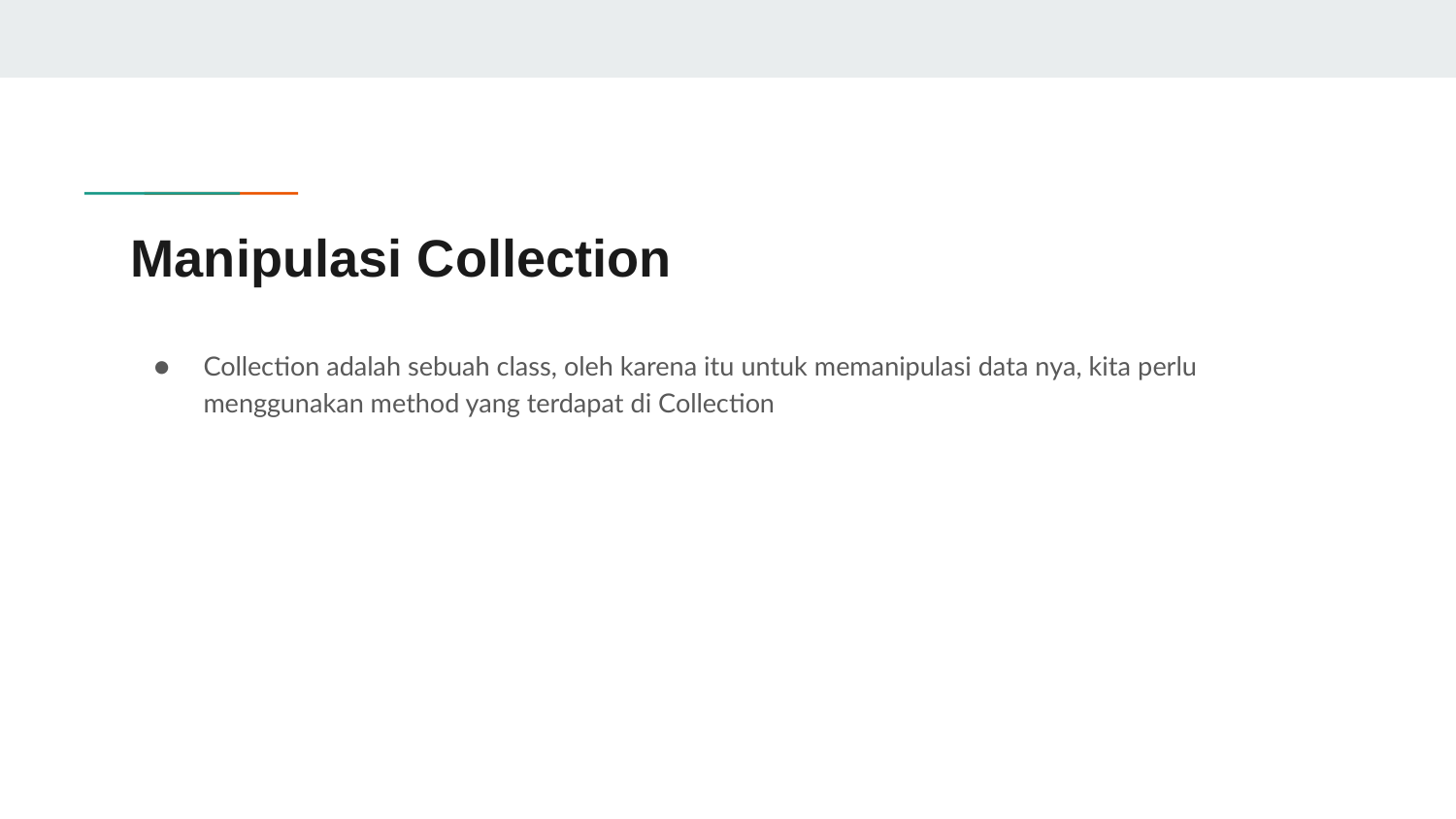

# Manipulasi Collection
Collection adalah sebuah class, oleh karena itu untuk memanipulasi data nya, kita perlu menggunakan method yang terdapat di Collection